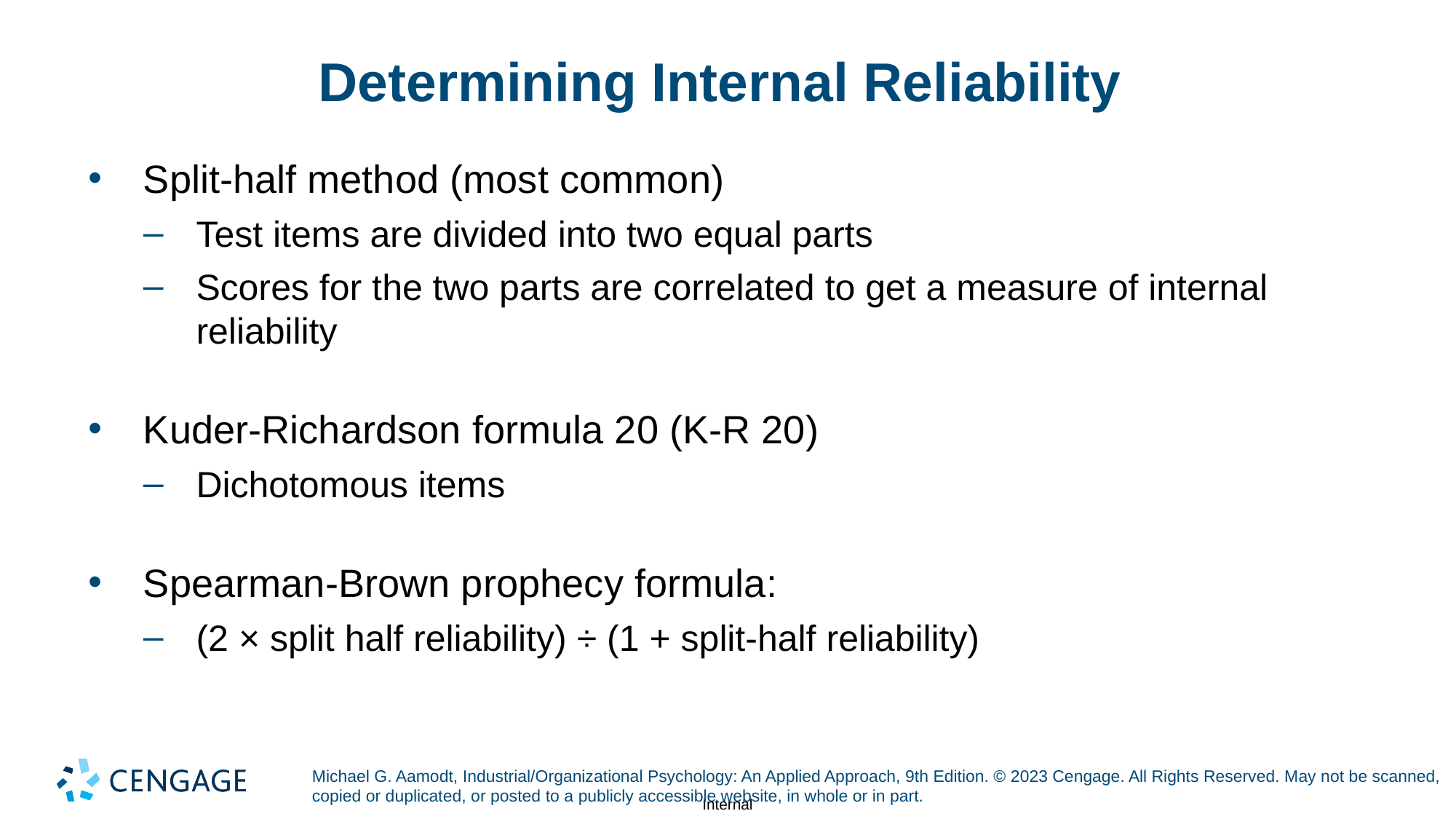

# Determining Internal Reliability
Split-half method (most common)
Test items are divided into two equal parts
Scores for the two parts are correlated to get a measure of internal reliability
Kuder-Richardson formula 20 (K-R 20)
Dichotomous items
Spearman-Brown prophecy formula:
(2 × split half reliability) ÷ (1 + split-half reliability)